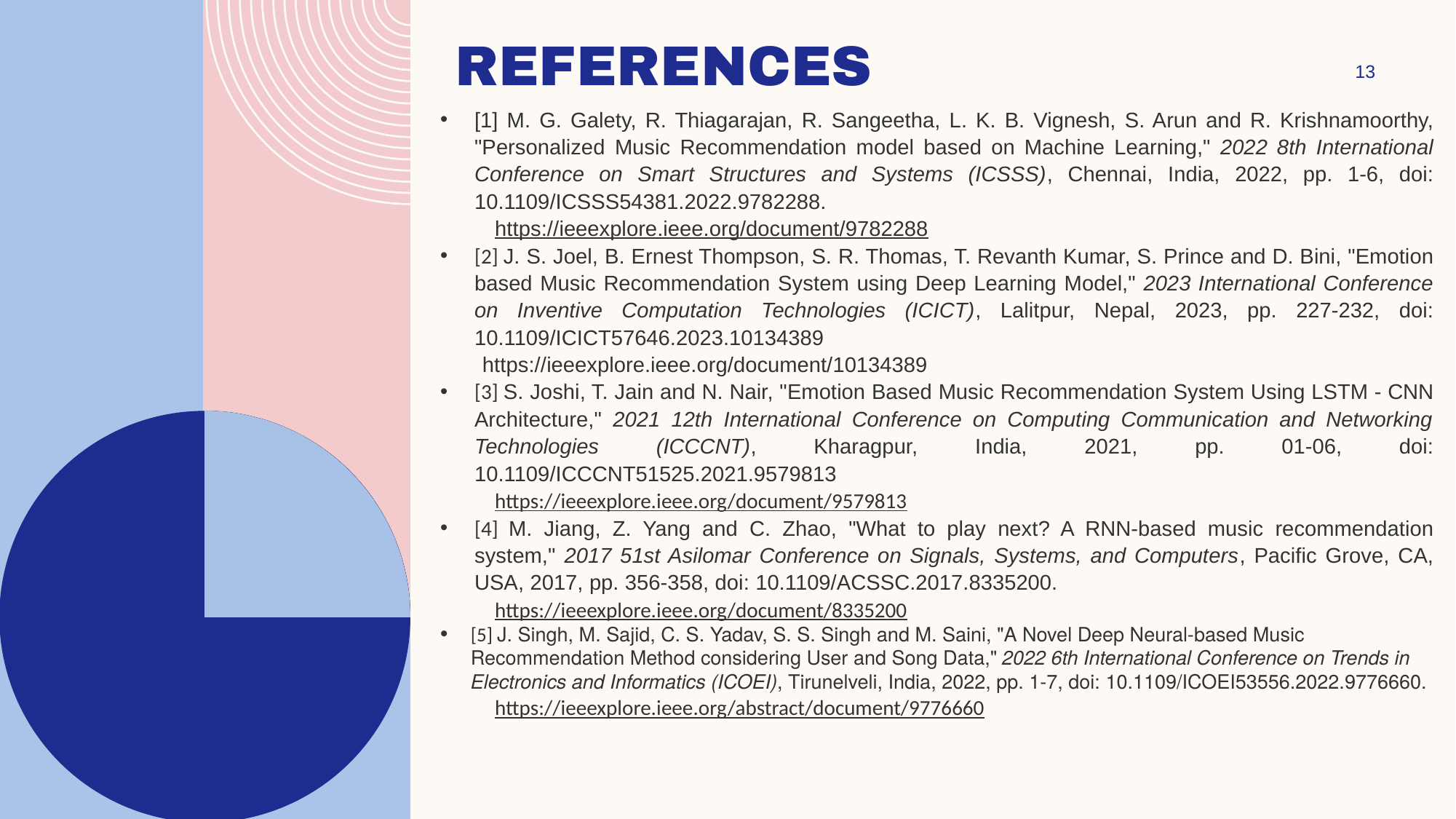

# References
13
[1] M. G. Galety, R. Thiagarajan, R. Sangeetha, L. K. B. Vignesh, S. Arun and R. Krishnamoorthy, "Personalized Music Recommendation model based on Machine Learning," 2022 8th International Conference on Smart Structures and Systems (ICSSS), Chennai, India, 2022, pp. 1-6, doi: 10.1109/ICSSS54381.2022.9782288.
https://ieeexplore.ieee.org/document/9782288
[2] J. S. Joel, B. Ernest Thompson, S. R. Thomas, T. Revanth Kumar, S. Prince and D. Bini, "Emotion based Music Recommendation System using Deep Learning Model," 2023 International Conference on Inventive Computation Technologies (ICICT), Lalitpur, Nepal, 2023, pp. 227-232, doi: 10.1109/ICICT57646.2023.10134389
       https://ieeexplore.ieee.org/document/10134389
[3] S. Joshi, T. Jain and N. Nair, "Emotion Based Music Recommendation System Using LSTM - CNN Architecture," 2021 12th International Conference on Computing Communication and Networking Technologies (ICCCNT), Kharagpur, India, 2021, pp. 01-06, doi: 10.1109/ICCCNT51525.2021.9579813
https://ieeexplore.ieee.org/document/9579813
[4] M. Jiang, Z. Yang and C. Zhao, "What to play next? A RNN-based music recommendation system," 2017 51st Asilomar Conference on Signals, Systems, and Computers, Pacific Grove, CA, USA, 2017, pp. 356-358, doi: 10.1109/ACSSC.2017.8335200.
https://ieeexplore.ieee.org/document/8335200
[5] J. Singh, M. Sajid, C. S. Yadav, S. S. Singh and M. Saini, "A Novel Deep Neural-based Music Recommendation Method considering User and Song Data," 2022 6th International Conference on Trends in Electronics and Informatics (ICOEI), Tirunelveli, India, 2022, pp. 1-7, doi: 10.1109/ICOEI53556.2022.9776660.
https://ieeexplore.ieee.org/abstract/document/9776660